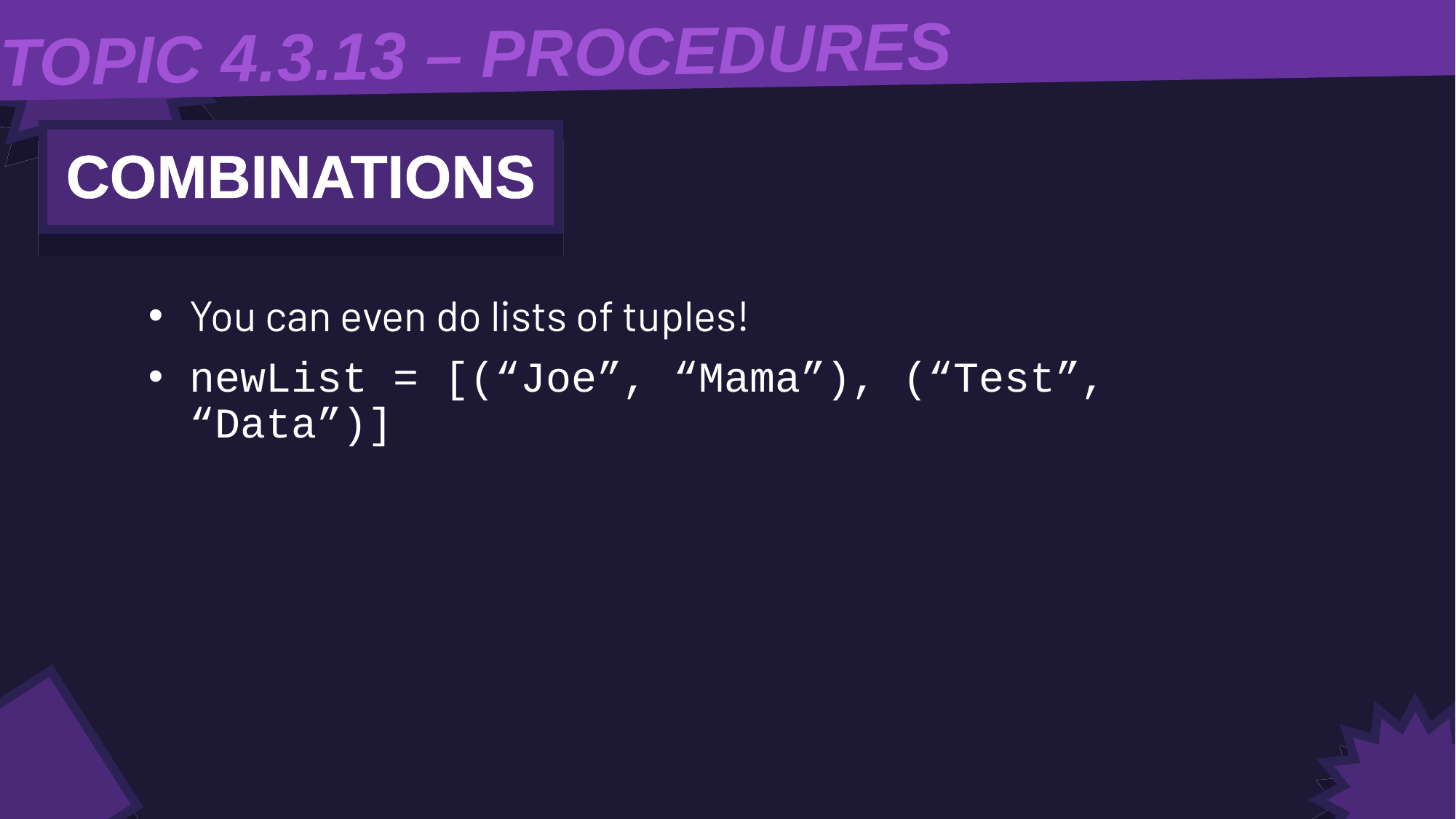

TOPIC 4.3.13 – PROCEDURES

COMBINATIONS
You can even do lists of tuples!
newList = [(“Joe”, “Mama”), (“Test”, “Data”)]